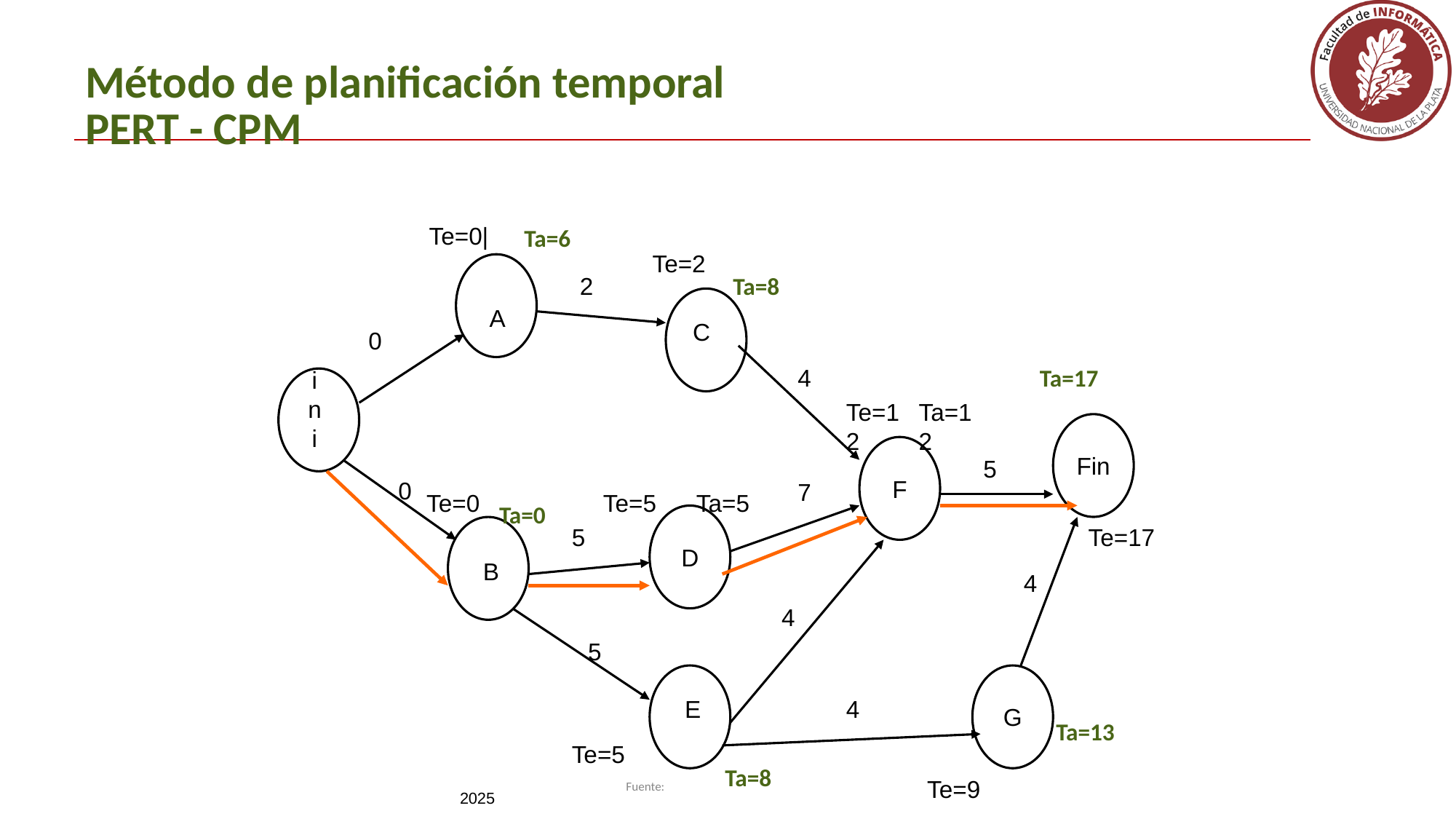

# Método de planificación temporal PERT - CPM

Te=0|
Ta=6
Te=2

2
Ta=8

A

C
0
4
Ta=17

ini
Te=12
Ta=12
Fin
F
5
0
7
Te=0
Te=5
Ta=5
Ta=0
D

5
Te=17
B
4
4
5

G
E
4
Ta=13
Te=5
Ta=8
Te=9